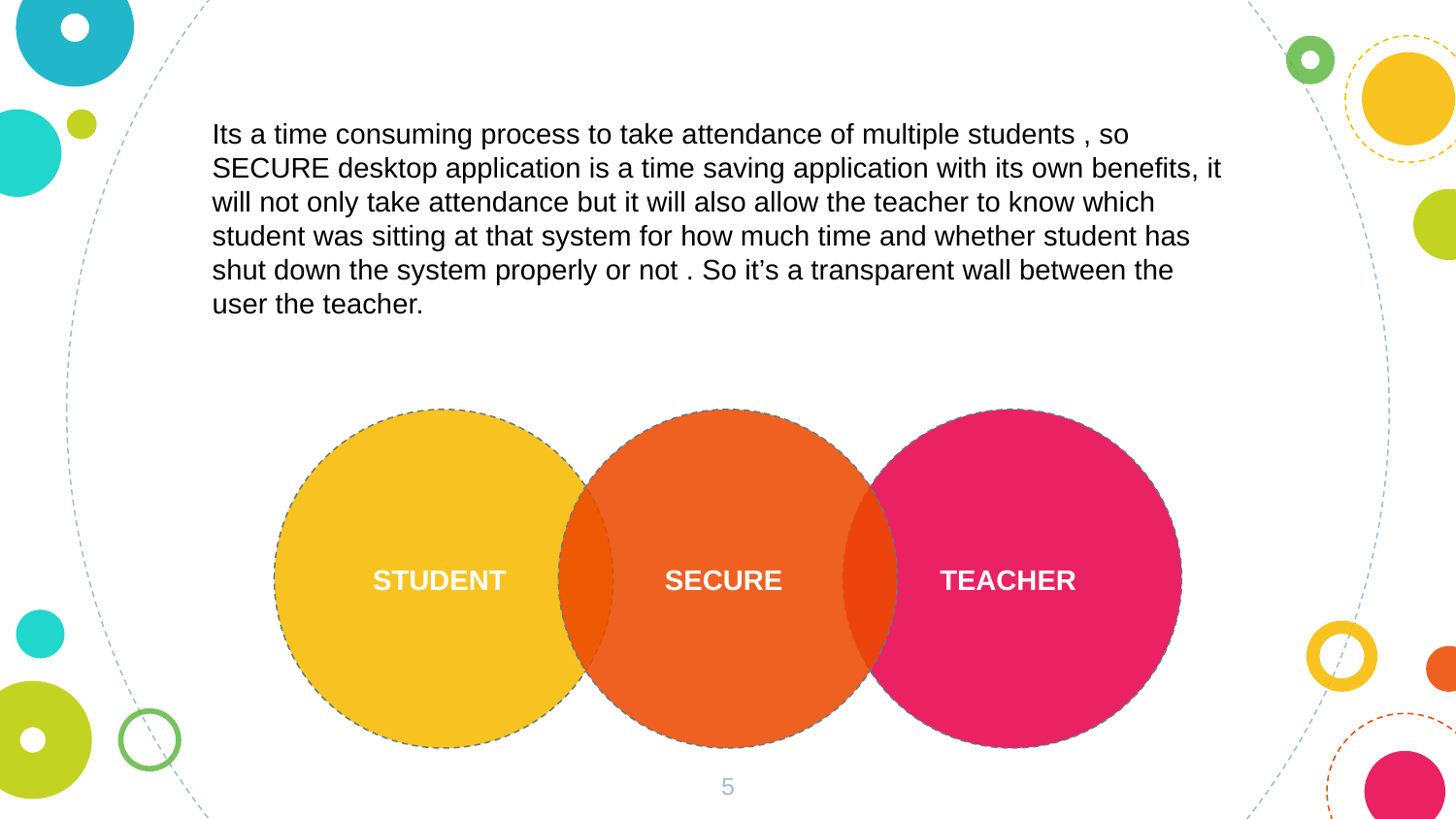

Its a time consuming process to take attendance of multiple students , so SECURE desktop application is a time saving application with its own benefits, it will not only take attendance but it will also allow the teacher to know which student was sitting at that system for how much time and whether student has shut down the system properly or not . So it’s a transparent wall between the user the teacher.
STUDENT
SECURE
TEACHER
5